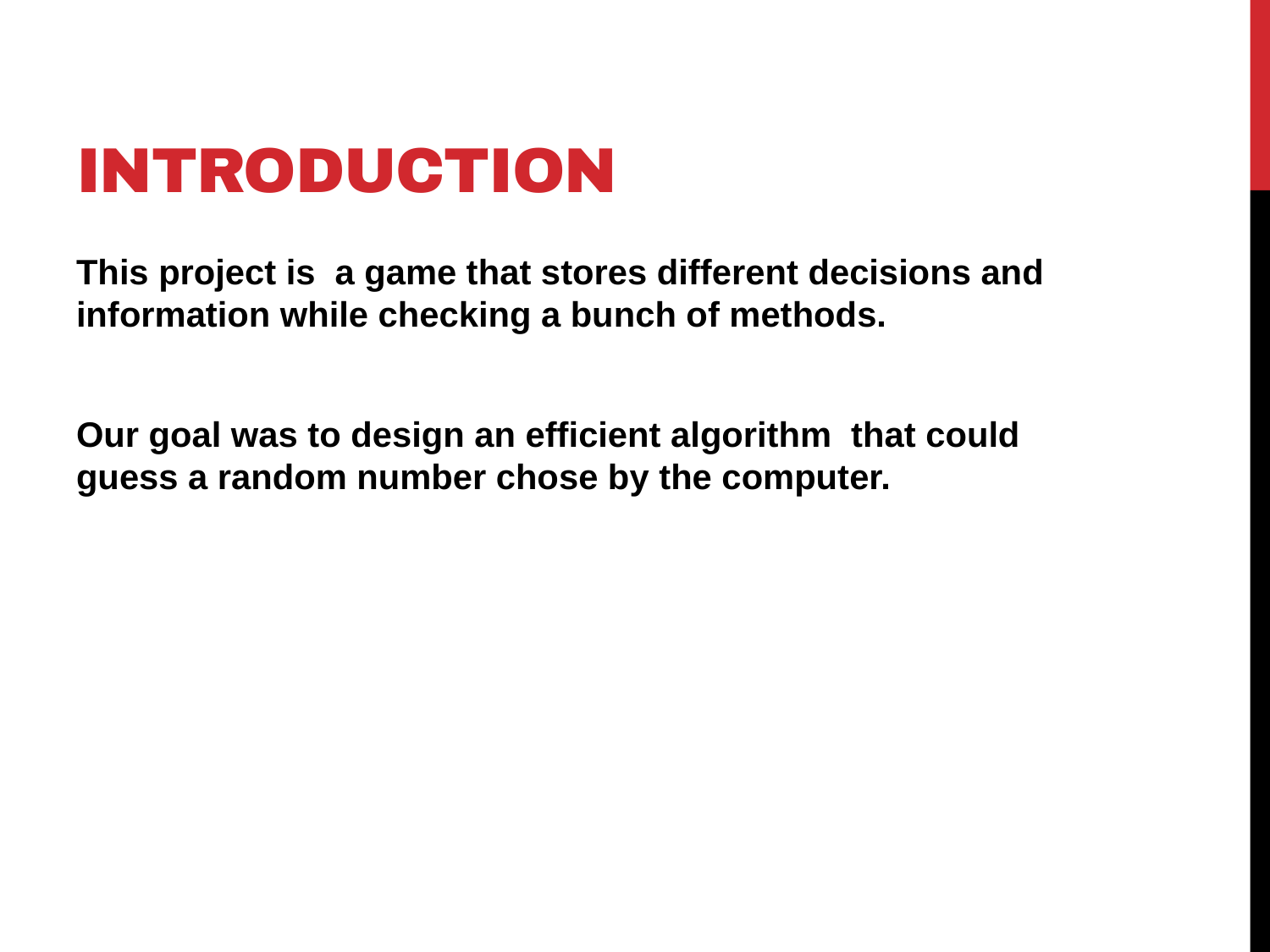

# Introduction
This project is  a game that stores different decisions and information while checking a bunch of methods.

Our goal was to design an efficient algorithm  that could guess a random number chose by the computer.